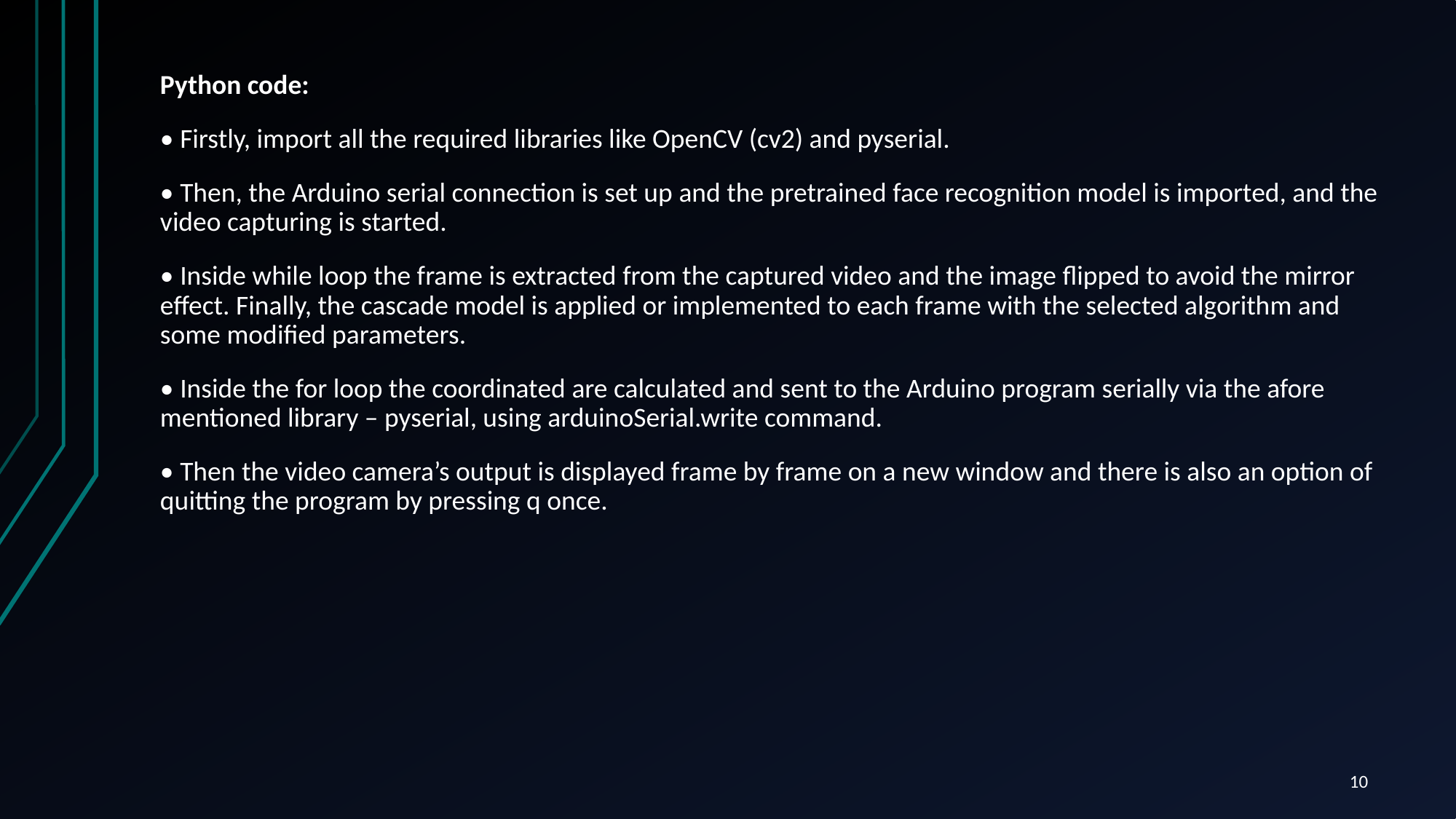

Python code:
• Firstly, import all the required libraries like OpenCV (cv2) and pyserial.
• Then, the Arduino serial connection is set up and the pretrained face recognition model is imported, and the video capturing is started.
• Inside while loop the frame is extracted from the captured video and the image flipped to avoid the mirror effect. Finally, the cascade model is applied or implemented to each frame with the selected algorithm and some modified parameters.
• Inside the for loop the coordinated are calculated and sent to the Arduino program serially via the afore mentioned library – pyserial, using arduinoSerial.write command.
• Then the video camera’s output is displayed frame by frame on a new window and there is also an option of quitting the program by pressing q once.

10